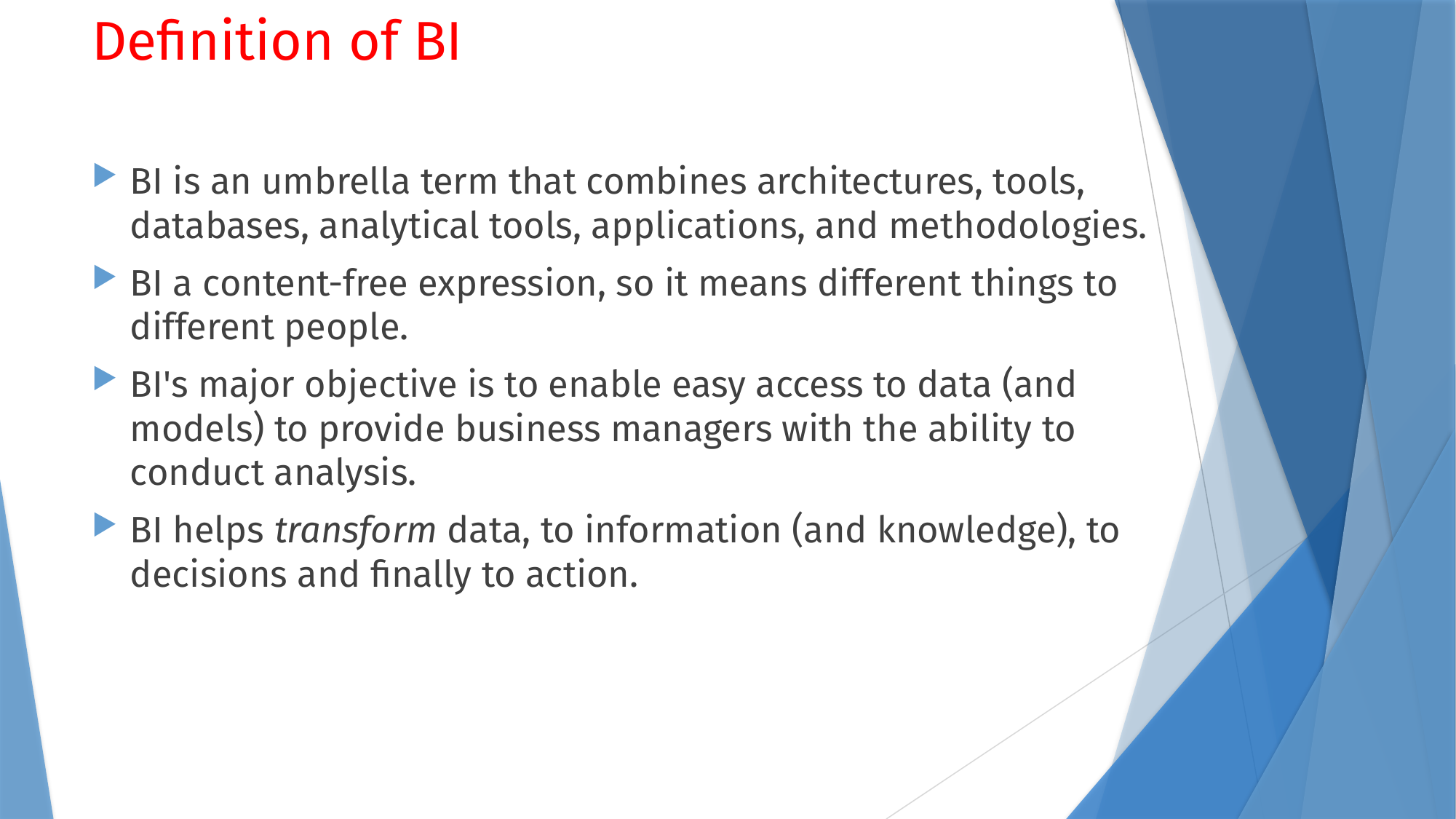

# Definition of BI
BI is an umbrella term that combines architectures, tools, databases, analytical tools, applications, and methodologies.
BI a content-free expression, so it means different things to different people.
BI's major objective is to enable easy access to data (and models) to provide business managers with the ability to conduct analysis.
BI helps transform data, to information (and knowledge), to decisions and finally to action.